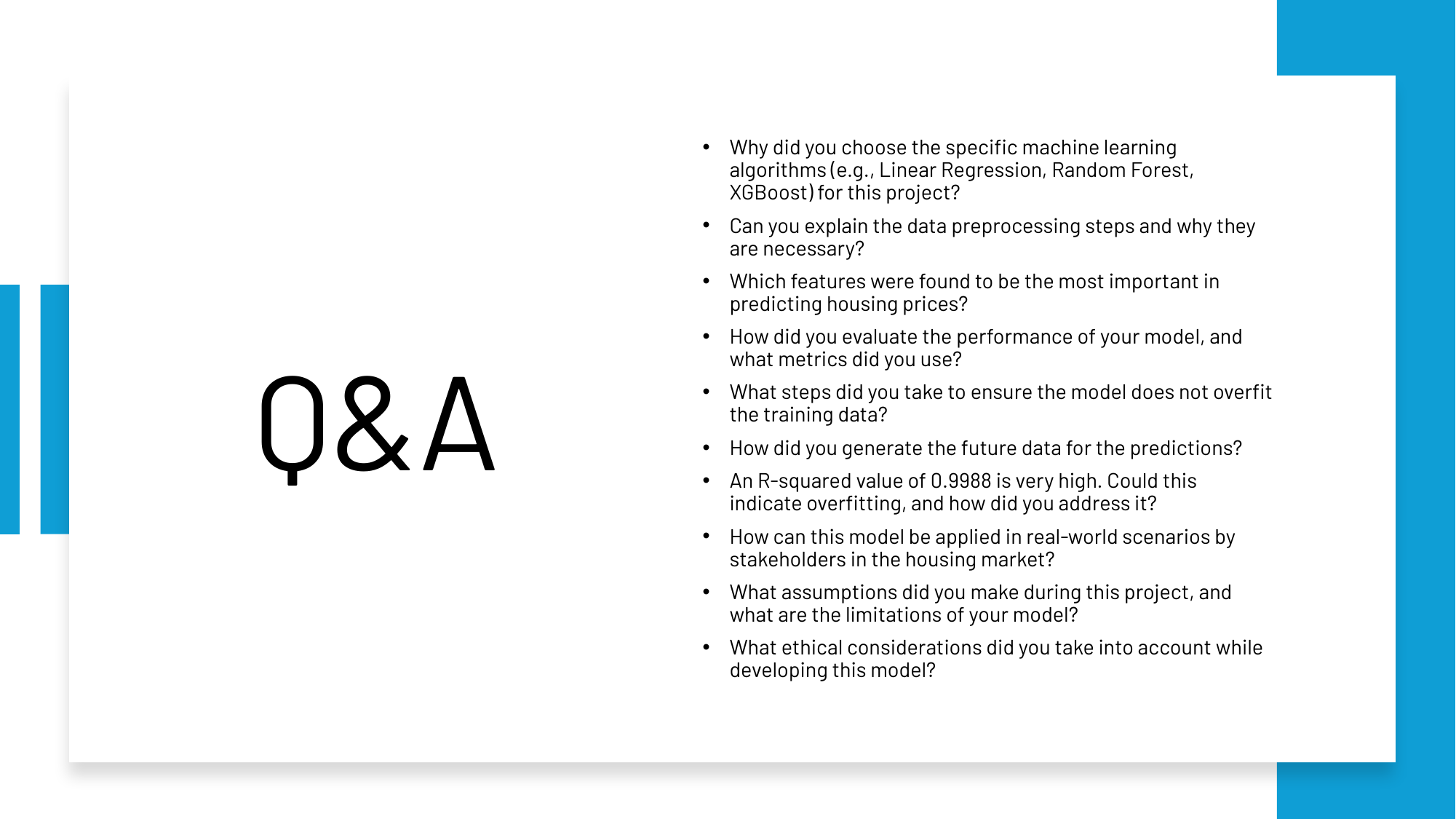

Why did you choose the specific machine learning algorithms (e.g., Linear Regression, Random Forest, XGBoost) for this project?
Can you explain the data preprocessing steps and why they are necessary?
Which features were found to be the most important in predicting housing prices?
How did you evaluate the performance of your model, and what metrics did you use?
What steps did you take to ensure the model does not overfit the training data?
How did you generate the future data for the predictions?
An R-squared value of 0.9988 is very high. Could this indicate overfitting, and how did you address it?
How can this model be applied in real-world scenarios by stakeholders in the housing market?
What assumptions did you make during this project, and what are the limitations of your model?
What ethical considerations did you take into account while developing this model?
# Q&A